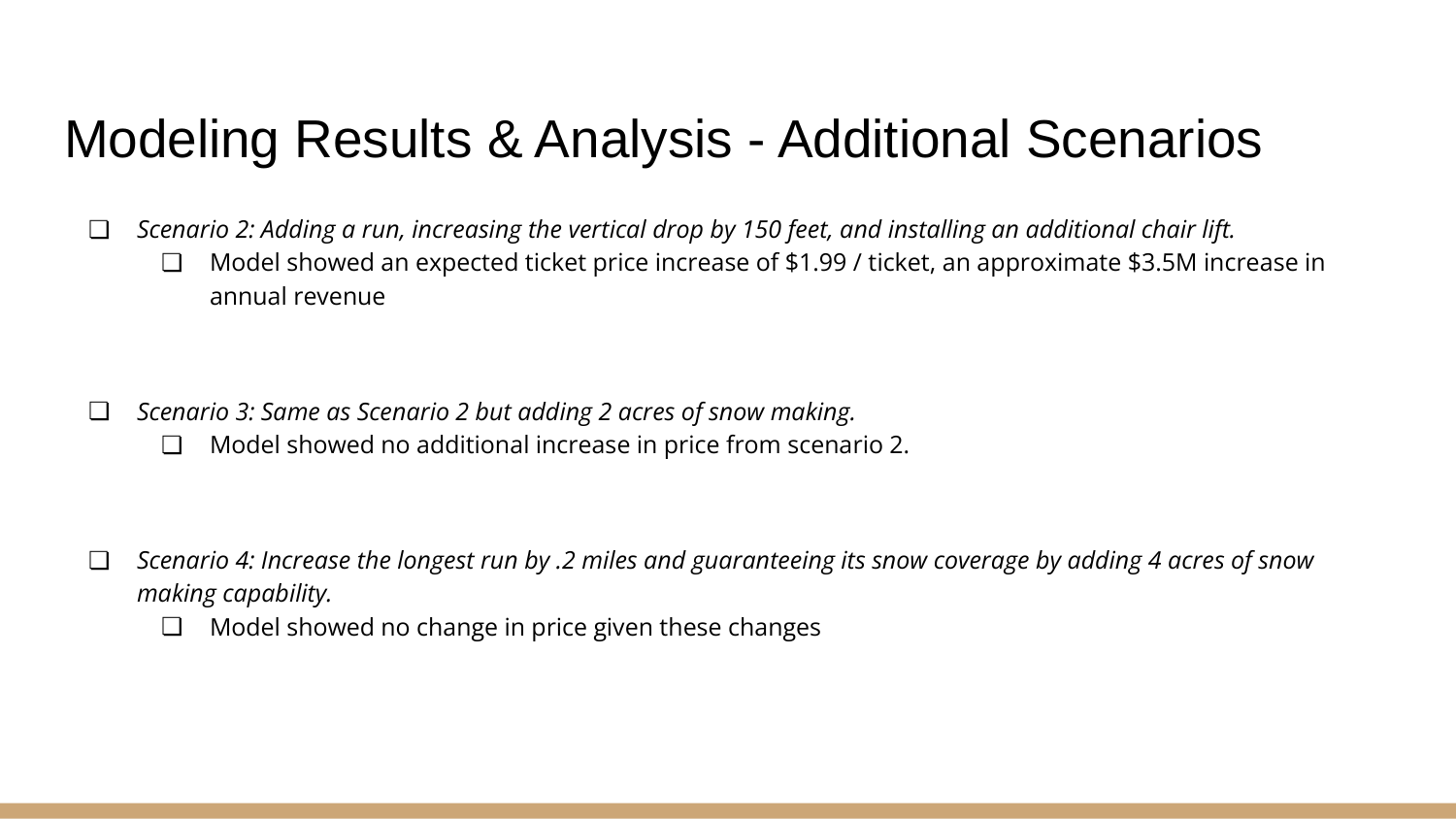

# Modeling Results & Analysis - Additional Scenarios
Scenario 2: Adding a run, increasing the vertical drop by 150 feet, and installing an additional chair lift.
Model showed an expected ticket price increase of $1.99 / ticket, an approximate $3.5M increase in annual revenue

Scenario 3: Same as Scenario 2 but adding 2 acres of snow making.
Model showed no additional increase in price from scenario 2.

Scenario 4: Increase the longest run by .2 miles and guaranteeing its snow coverage by adding 4 acres of snow making capability.
Model showed no change in price given these changes